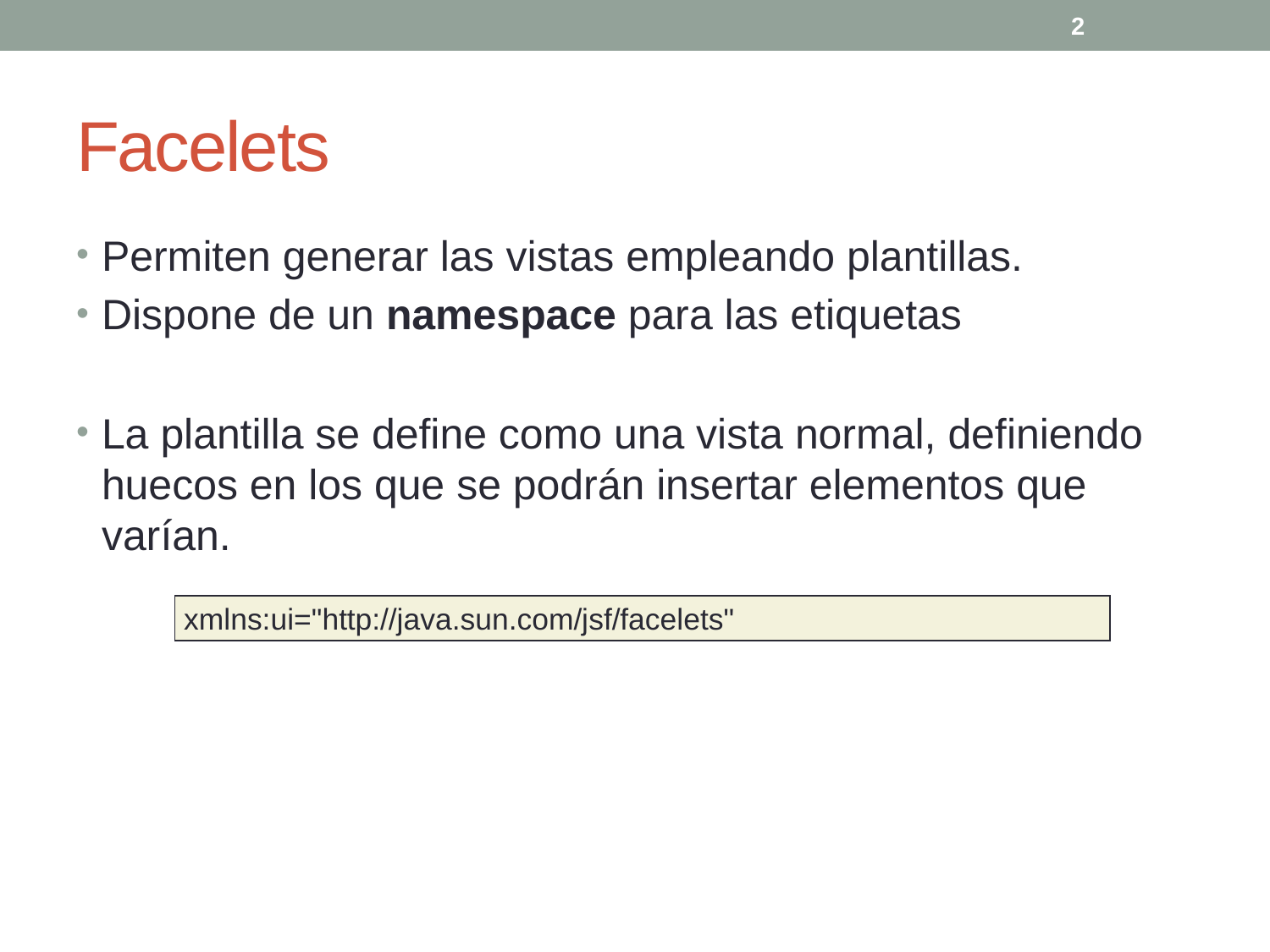

2
# Facelets
Permiten generar las vistas empleando plantillas.
Dispone de un namespace para las etiquetas

La plantilla se define como una vista normal, definiendo huecos en los que se podrán insertar elementos que varían.
xmlns:ui="http://java.sun.com/jsf/facelets"